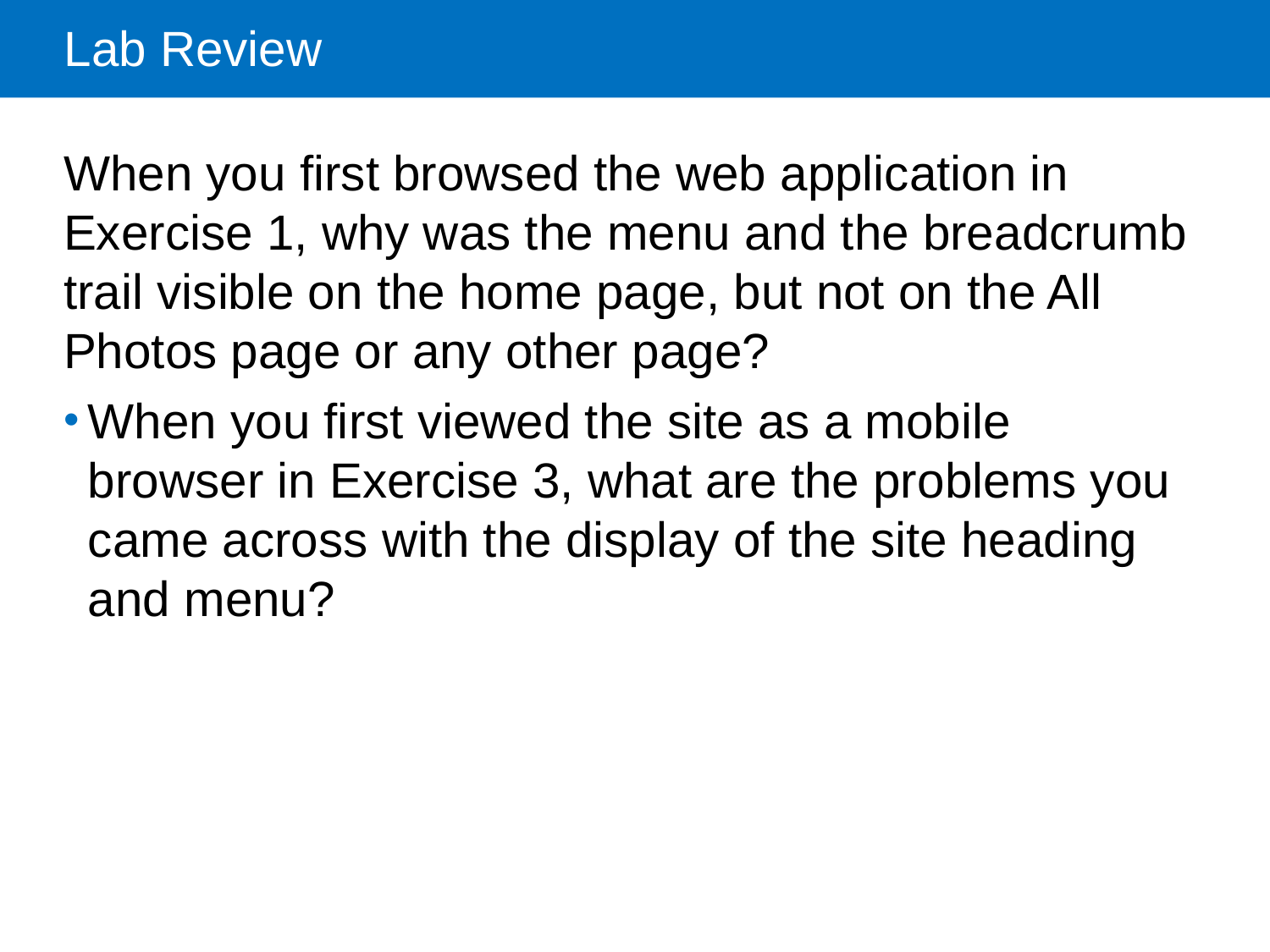

# Lab Review
When you first browsed the web application in Exercise 1, why was the menu and the breadcrumb trail visible on the home page, but not on the All Photos page or any other page?
When you first viewed the site as a mobile browser in Exercise 3, what are the problems you came across with the display of the site heading and menu?